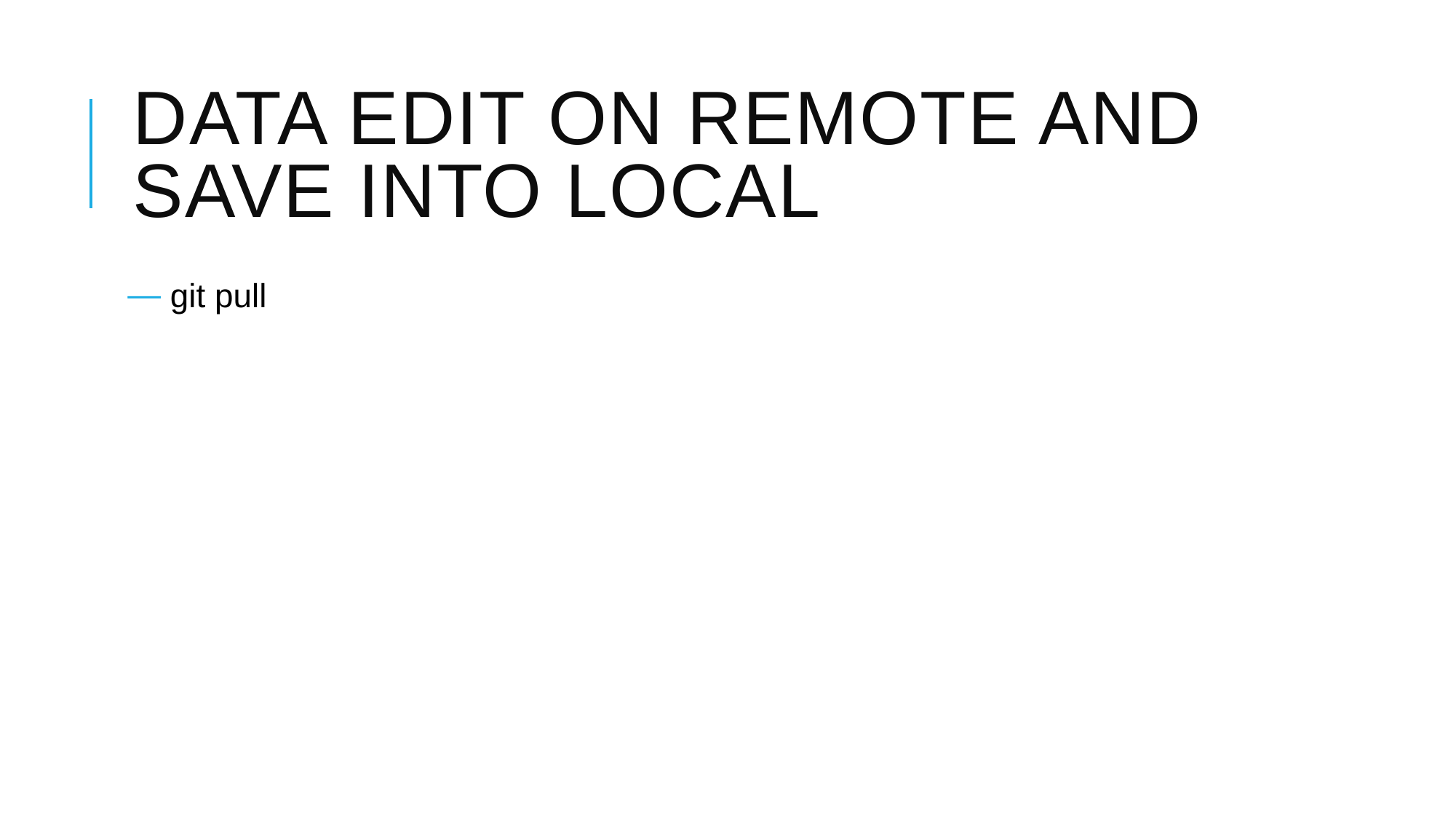

# Data Edit on remote and save into Local
 git pull